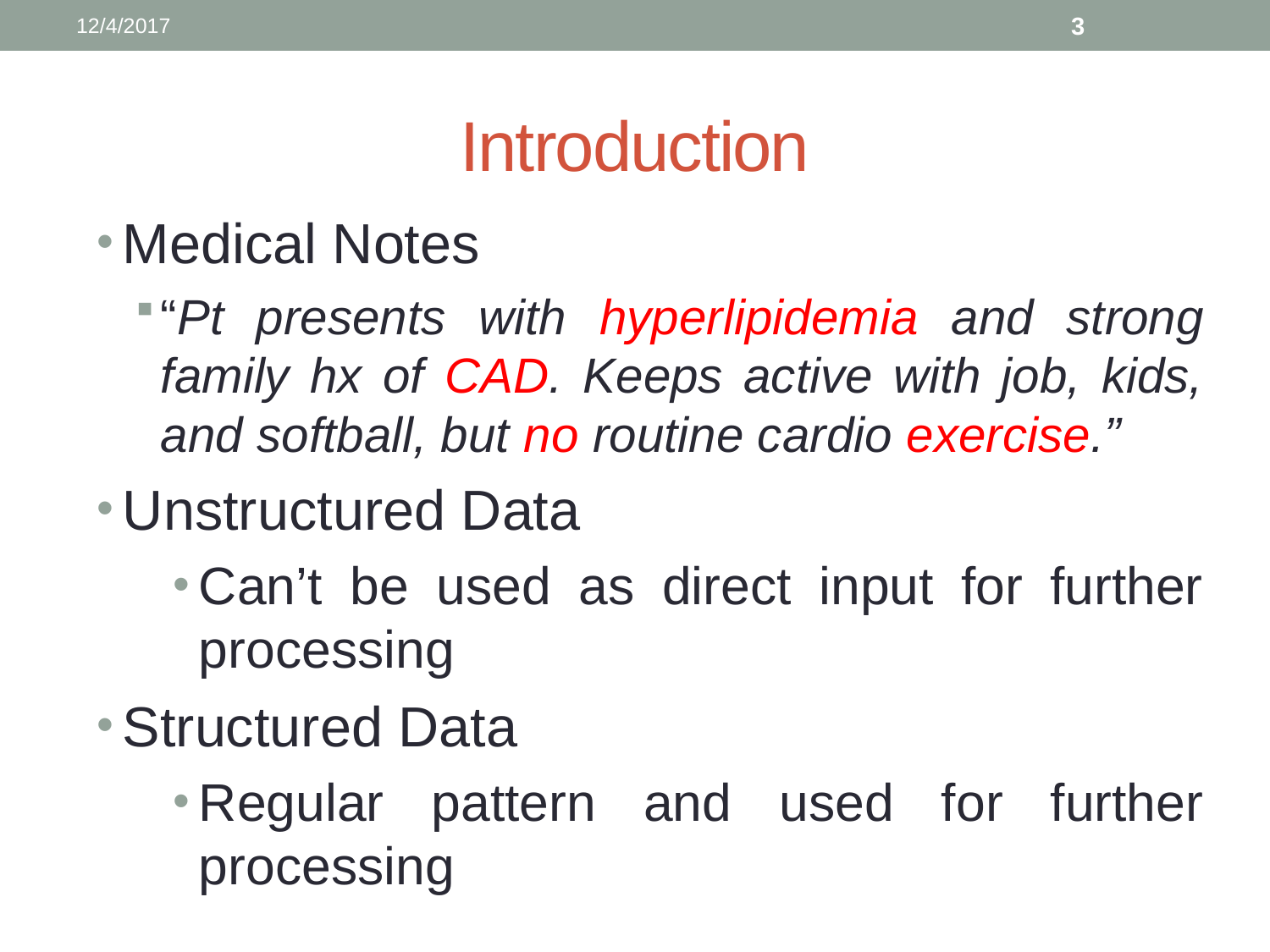

12/4/2017
3
# Introduction
Medical Notes
“Pt presents with hyperlipidemia and strong family hx of CAD. Keeps active with job, kids, and softball, but no routine cardio exercise.”
Unstructured Data
Can’t be used as direct input for further processing
Structured Data
Regular pattern and used for further processing